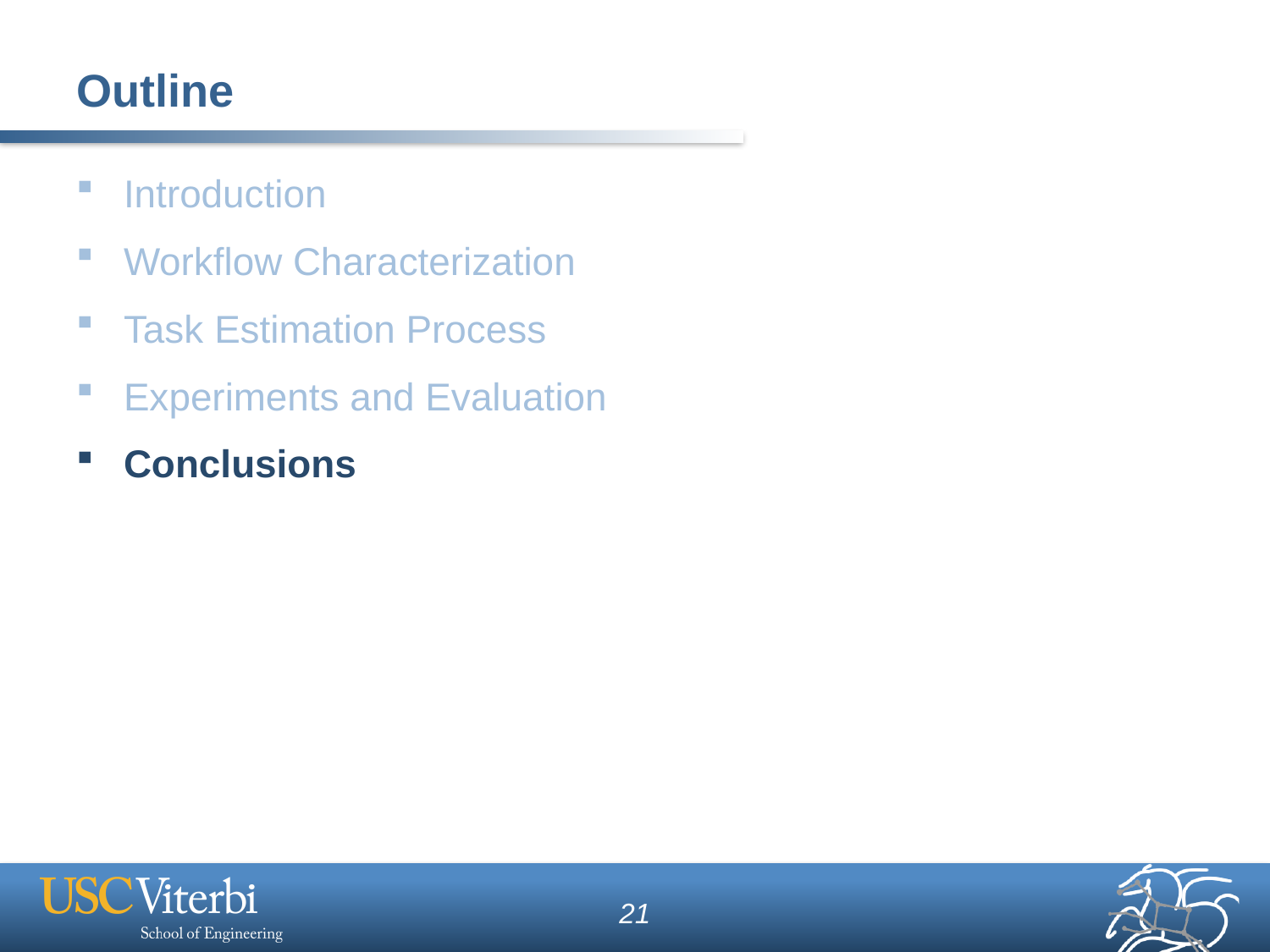

# Outline
Introduction
Workflow Characterization
Task Estimation Process
Experiments and Evaluation
Conclusions